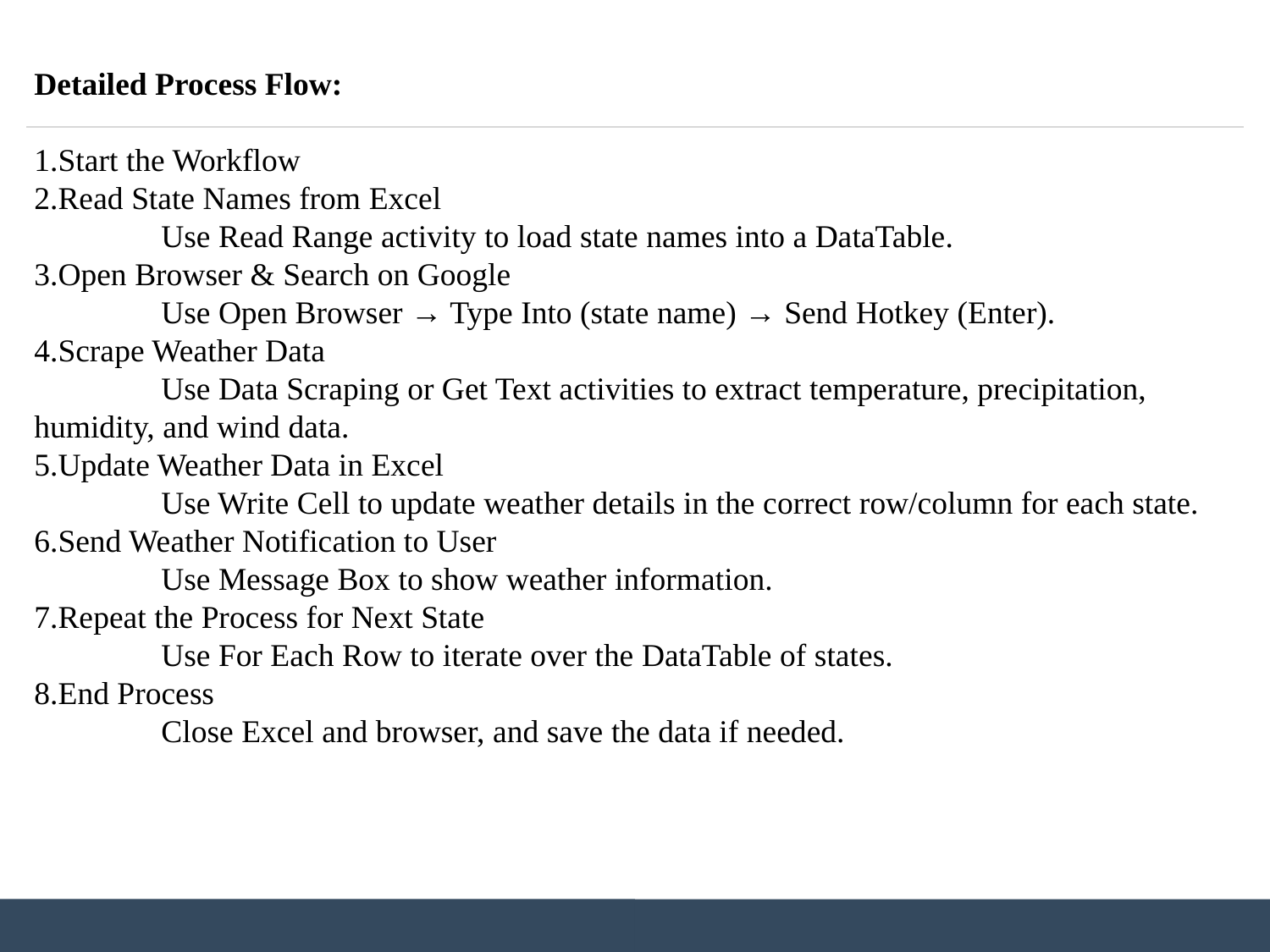

Detailed Process Flow:

1.Start the Workflow
2.Read State Names from Excel
	Use Read Range activity to load state names into a DataTable.
3.Open Browser & Search on Google
	Use Open Browser → Type Into (state name) → Send Hotkey (Enter).
4.Scrape Weather Data
	Use Data Scraping or Get Text activities to extract temperature, precipitation, 	humidity, and wind data.
5.Update Weather Data in Excel
	Use Write Cell to update weather details in the correct row/column for each state.
6.Send Weather Notification to User
	Use Message Box to show weather information.
7.Repeat the Process for Next State
	Use For Each Row to iterate over the DataTable of states.
8.End Process
	Close Excel and browser, and save the data if needed.